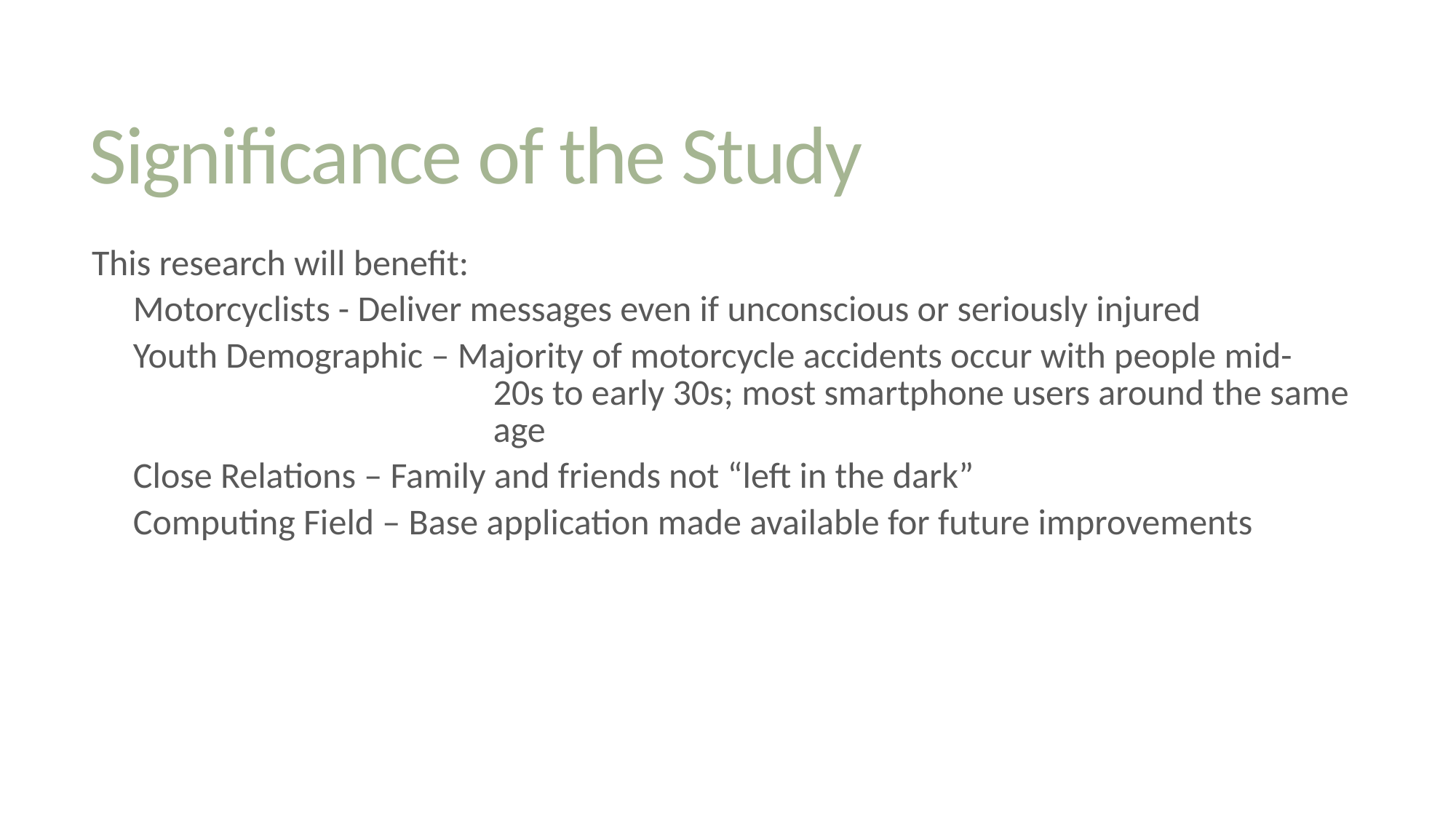

# Significance of the Study
This research will benefit:
Motorcyclists - Deliver messages even if unconscious or seriously injured
Youth Demographic – Majority of motorcycle accidents occur with people mid-				    20s to early 30s; most smartphone users around the same 			    age
Close Relations – Family and friends not “left in the dark”
Computing Field – Base application made available for future improvements